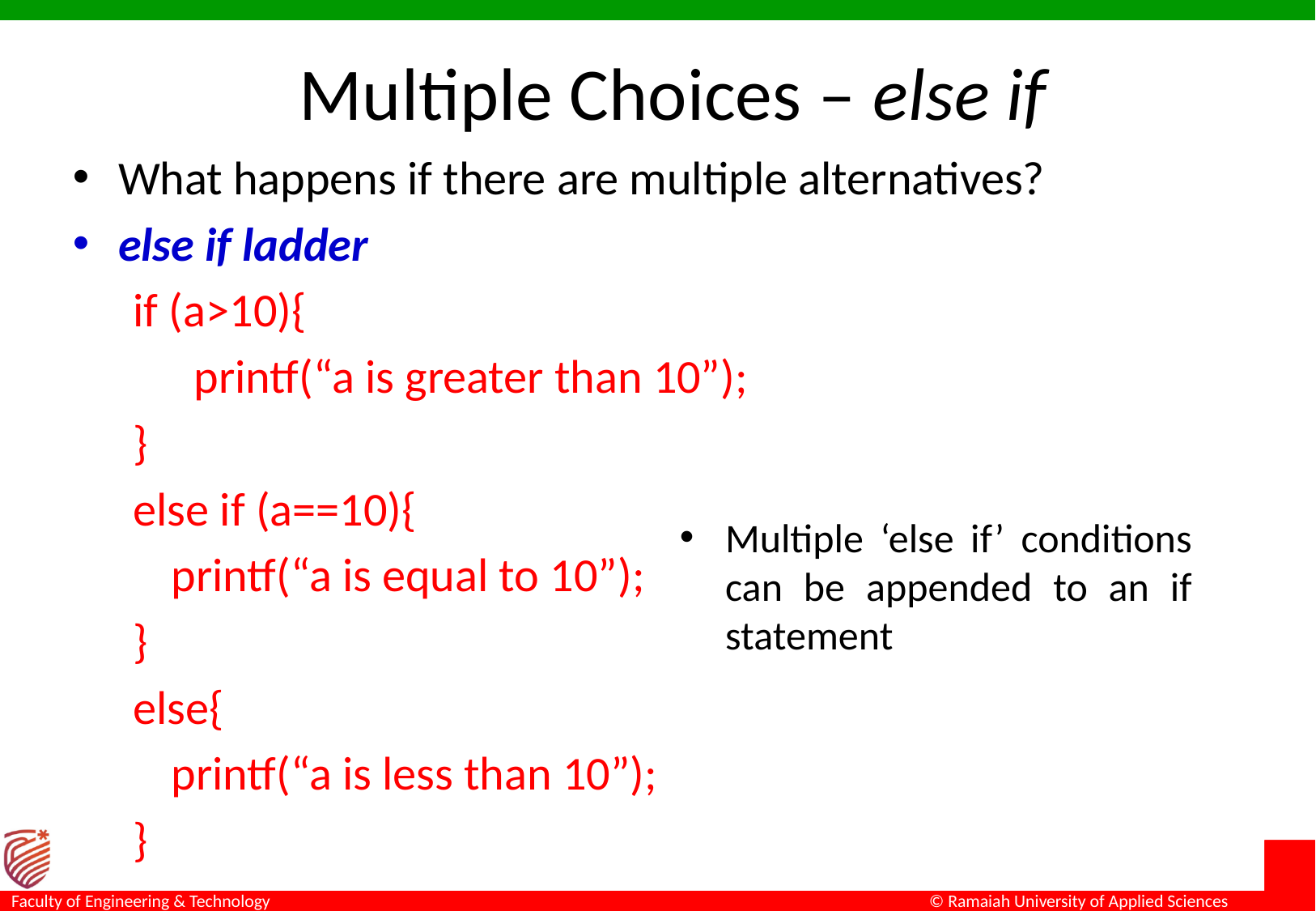

# Multiple Choices – else if
What happens if there are multiple alternatives?
else if ladder
if (a>10){
printf(“a is greater than 10”);
}
else if (a==10){
	printf(“a is equal to 10”);
}
else{
	printf(“a is less than 10”);
}

Multiple ‘else if’ conditions can be appended to an if statement